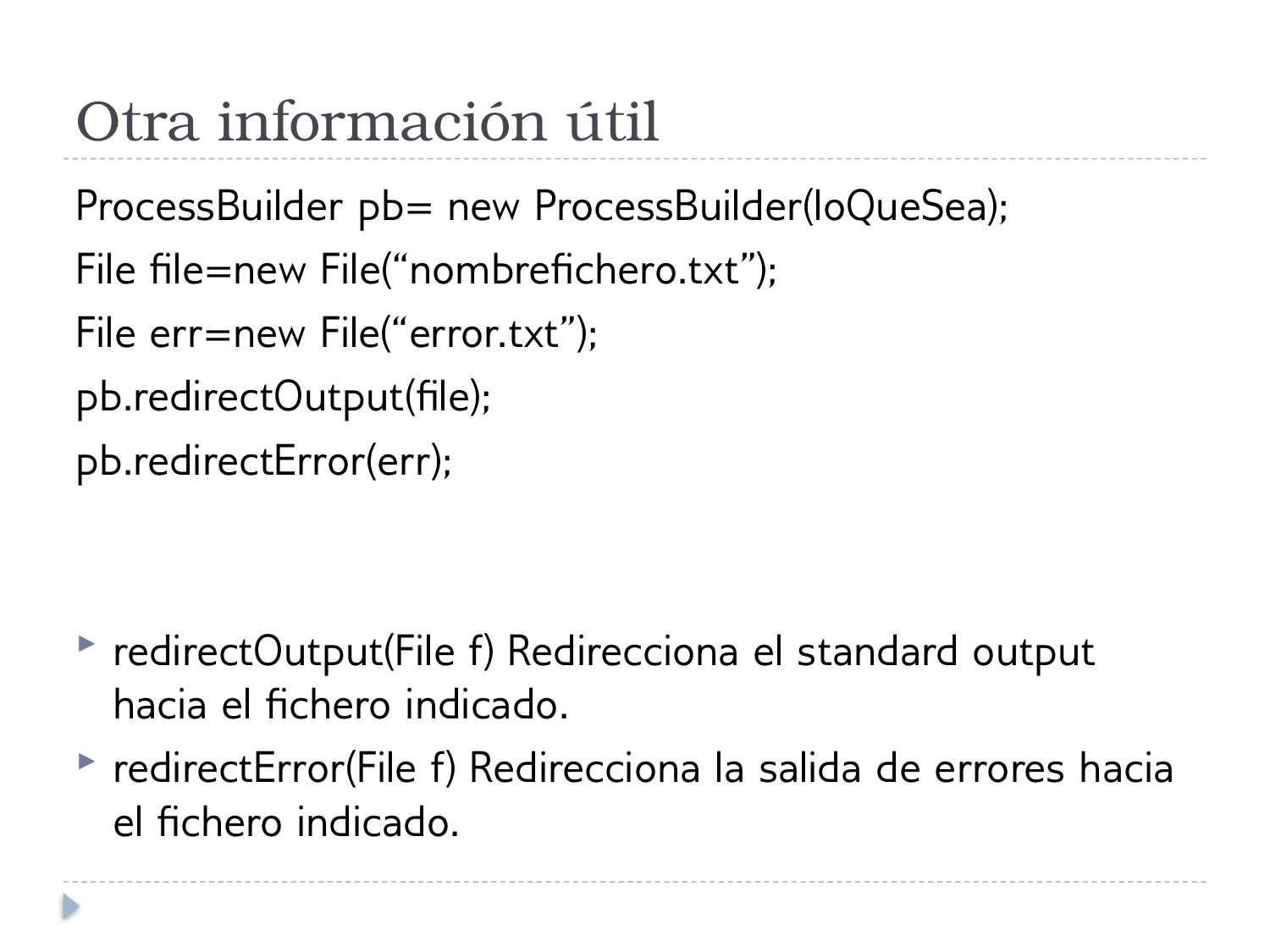

# Otra información útil
ProcessBuilder pb= new ProcessBuilder(loQueSea);
File file=new File(“nombrefichero.txt”);
File err=new File(“error.txt”);
pb.redirectOutput(file);
pb.redirectError(err);

redirectOutput(File f) Redirecciona el standard output hacia el fichero indicado.
redirectError(File f) Redirecciona la salida de errores hacia el fichero indicado.